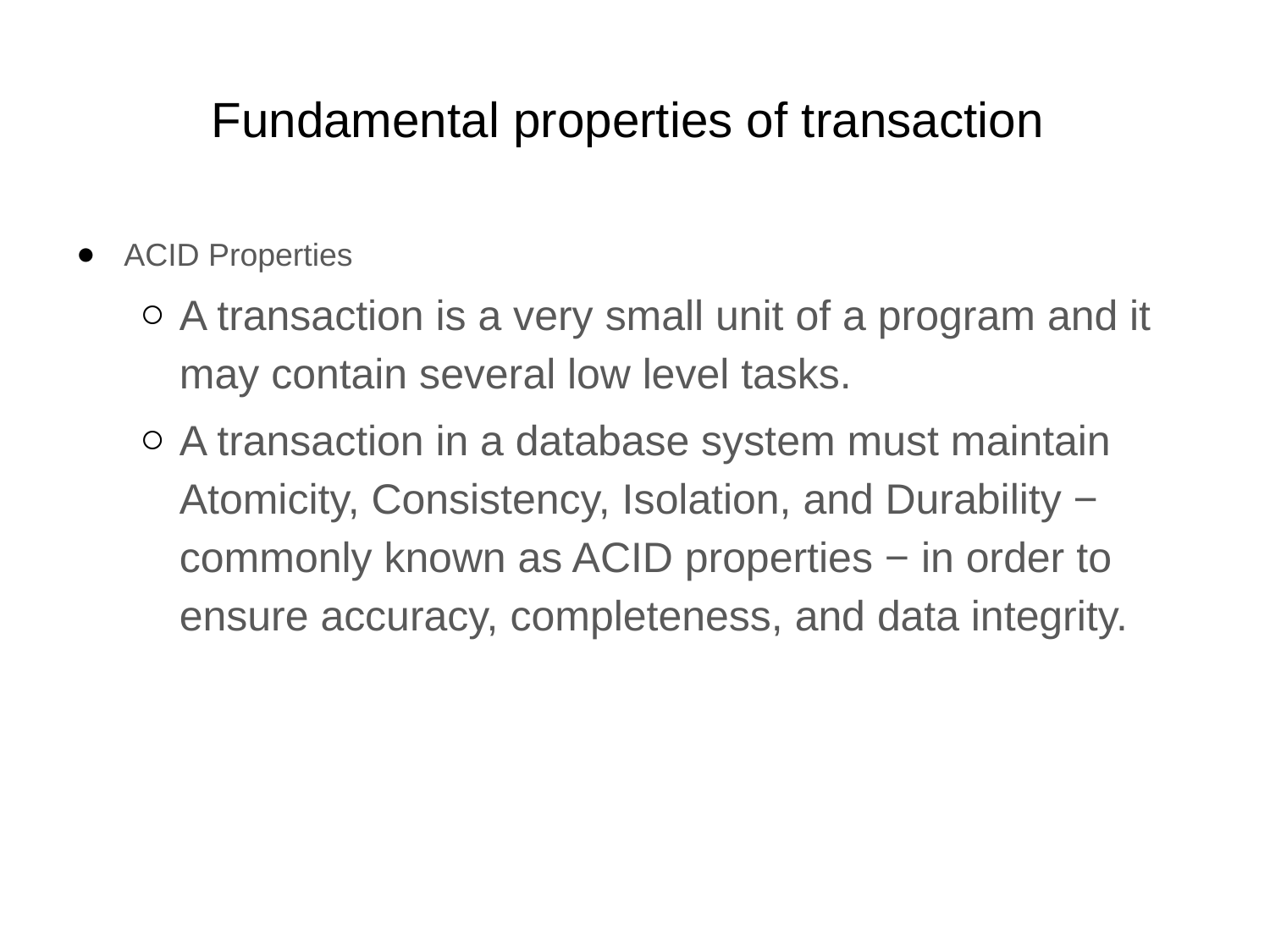

# Fundamental properties of transaction
ACID Properties
A transaction is a very small unit of a program and it may contain several low level tasks.
A transaction in a database system must maintain Atomicity, Consistency, Isolation, and Durability − commonly known as ACID properties − in order to ensure accuracy, completeness, and data integrity.